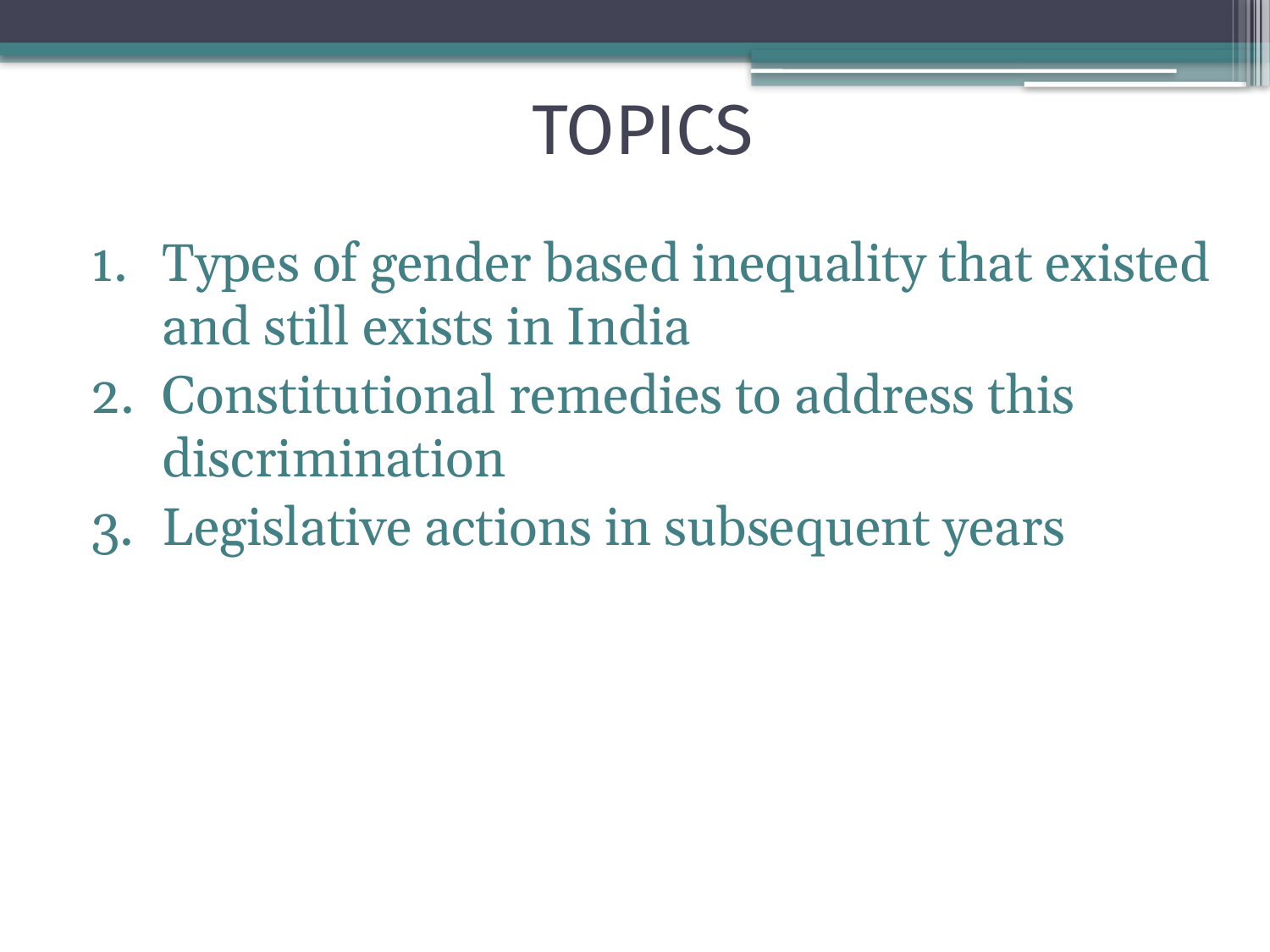

# TOPICS
Types of gender based inequality that existed and still exists in India
Constitutional remedies to address this discrimination
Legislative actions in subsequent years